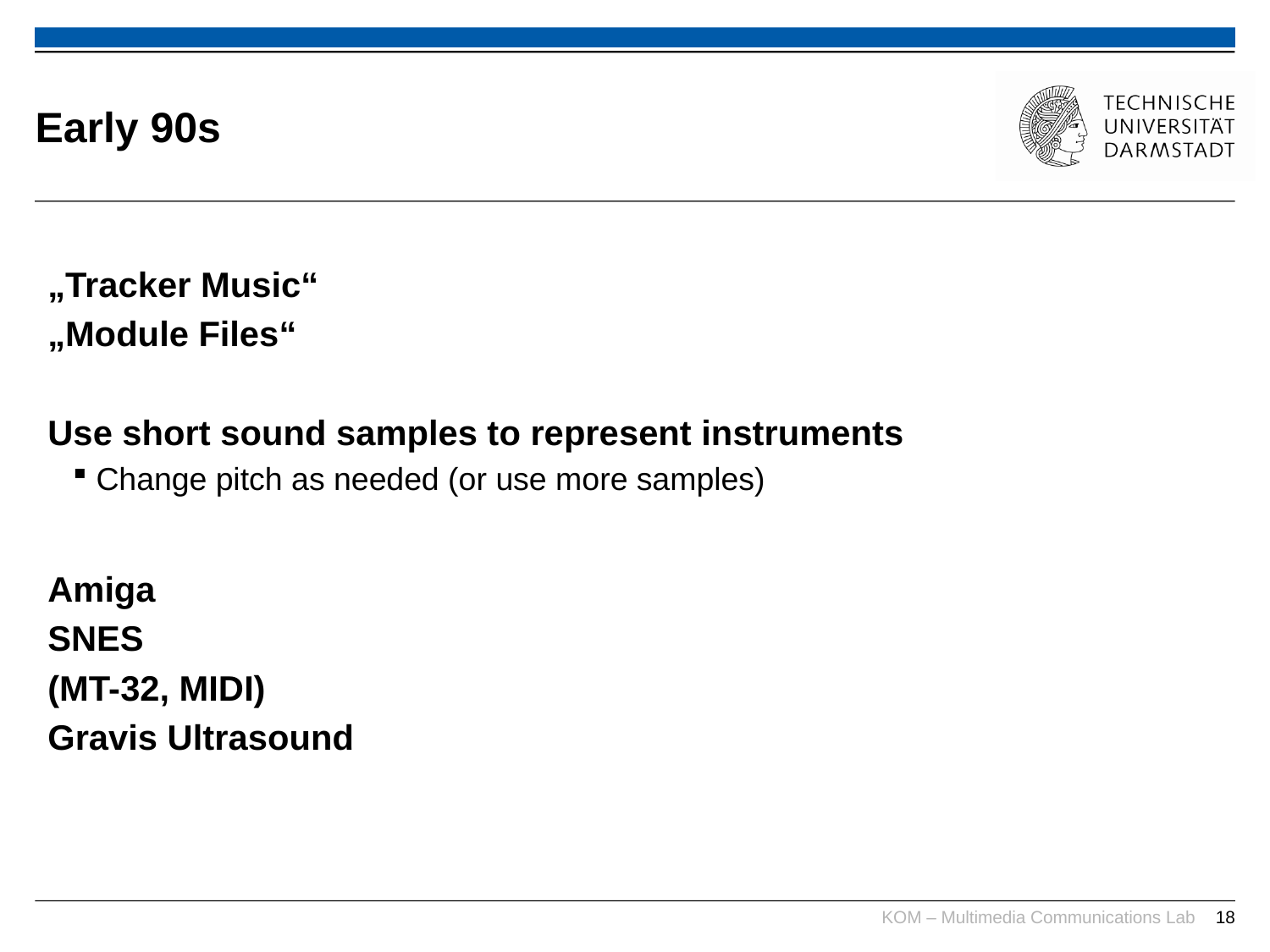

# Early 90s

„Tracker Music“
„Module Files“

Use short sound samples to represent instruments
Change pitch as needed (or use more samples)

Amiga
SNES
(MT-32, MIDI)
Gravis Ultrasound